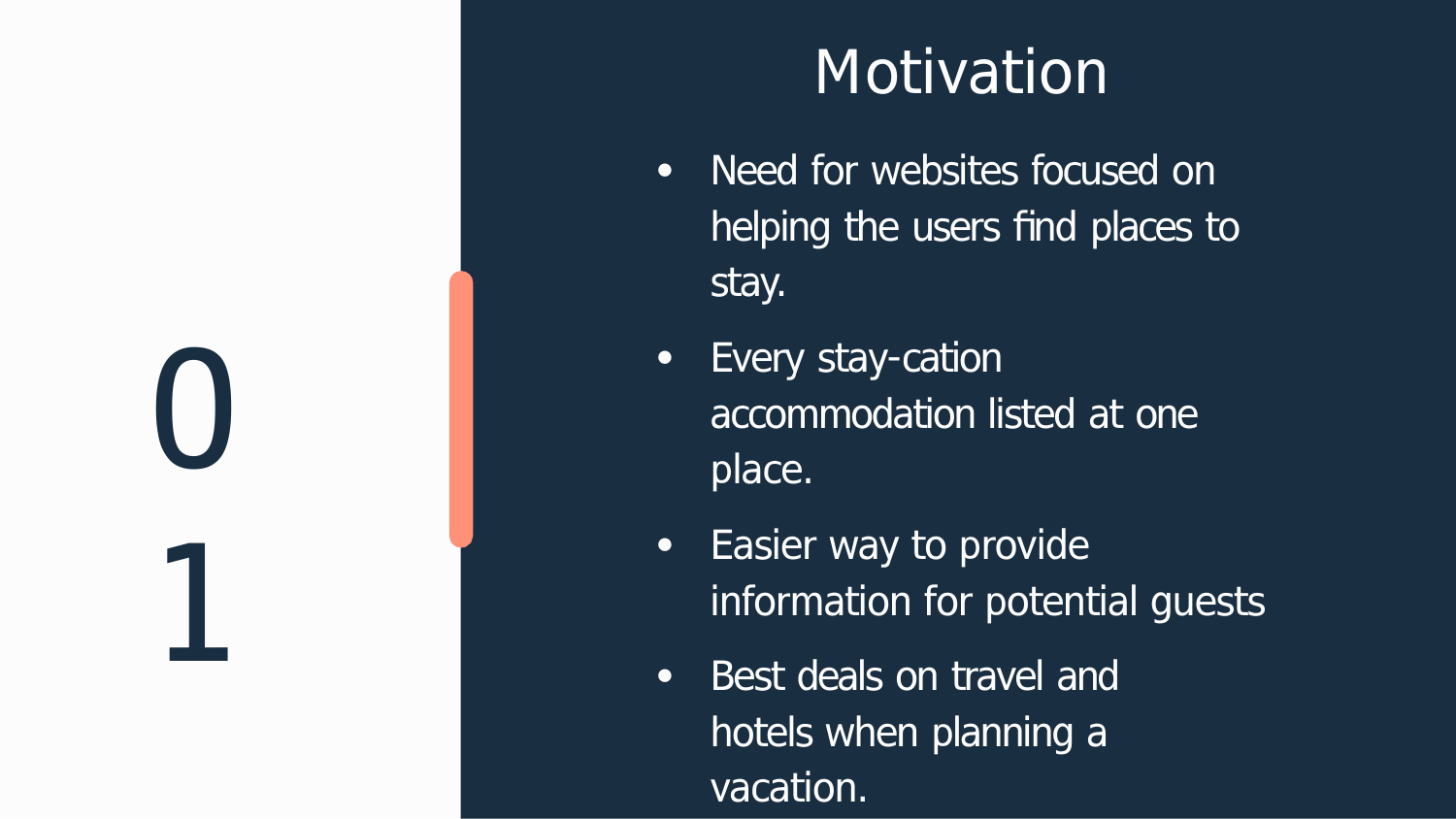

# Motivation
Need for websites focused on helping the users ﬁnd places to stay.
Every stay-cation accommodation listed at one place.
Easier way to provide information for potential guests
Best deals on travel and hotels when planning a vacation.
Website to facilitate online bookings.

01